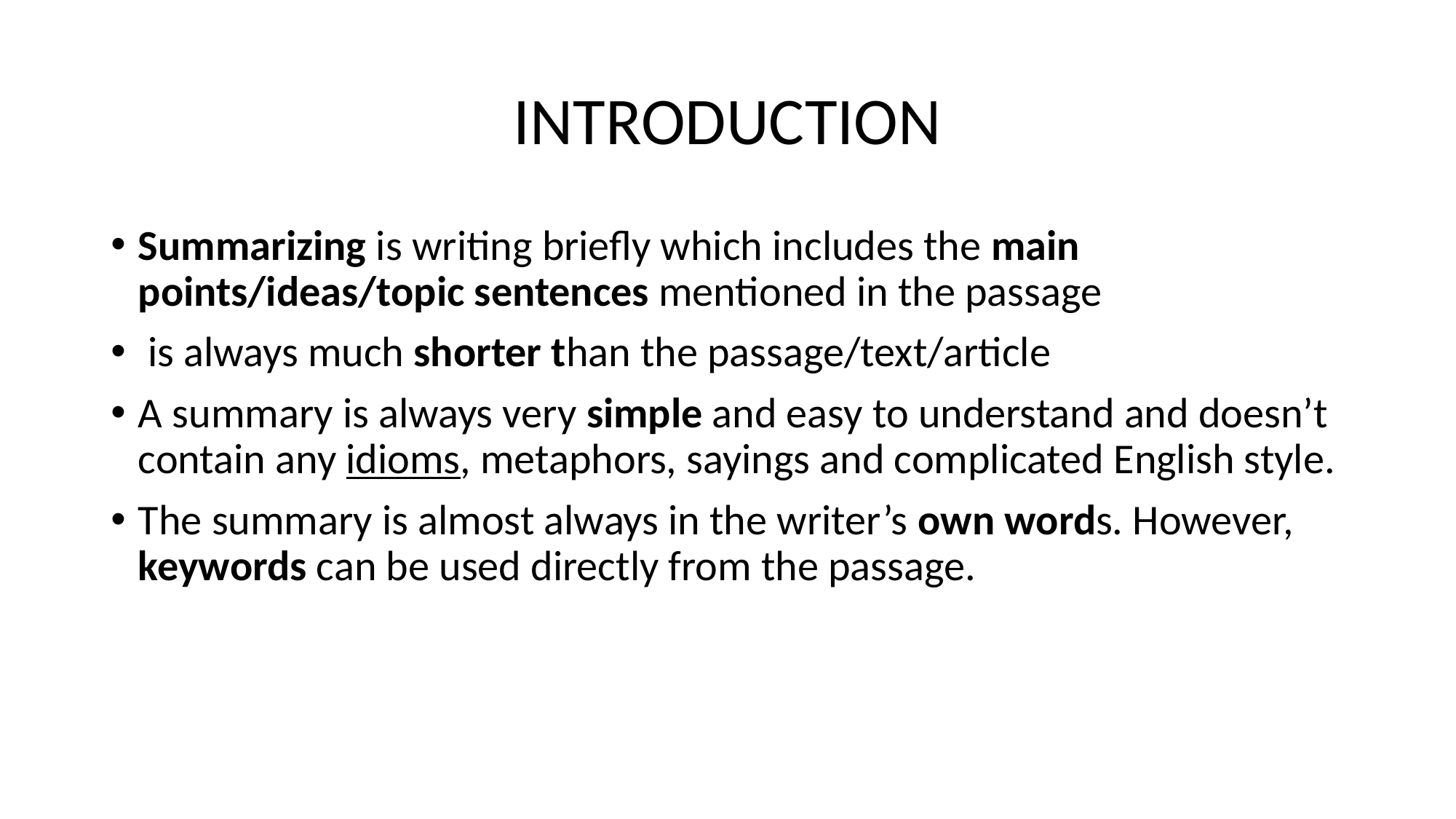

# INTRODUCTION
Summarizing is writing briefly which includes the main points/ideas/topic sentences mentioned in the passage
 is always much shorter than the passage/text/article
A summary is always very simple and easy to understand and doesn’t contain any idioms, metaphors, sayings and complicated English style.
The summary is almost always in the writer’s own words. However, keywords can be used directly from the passage.